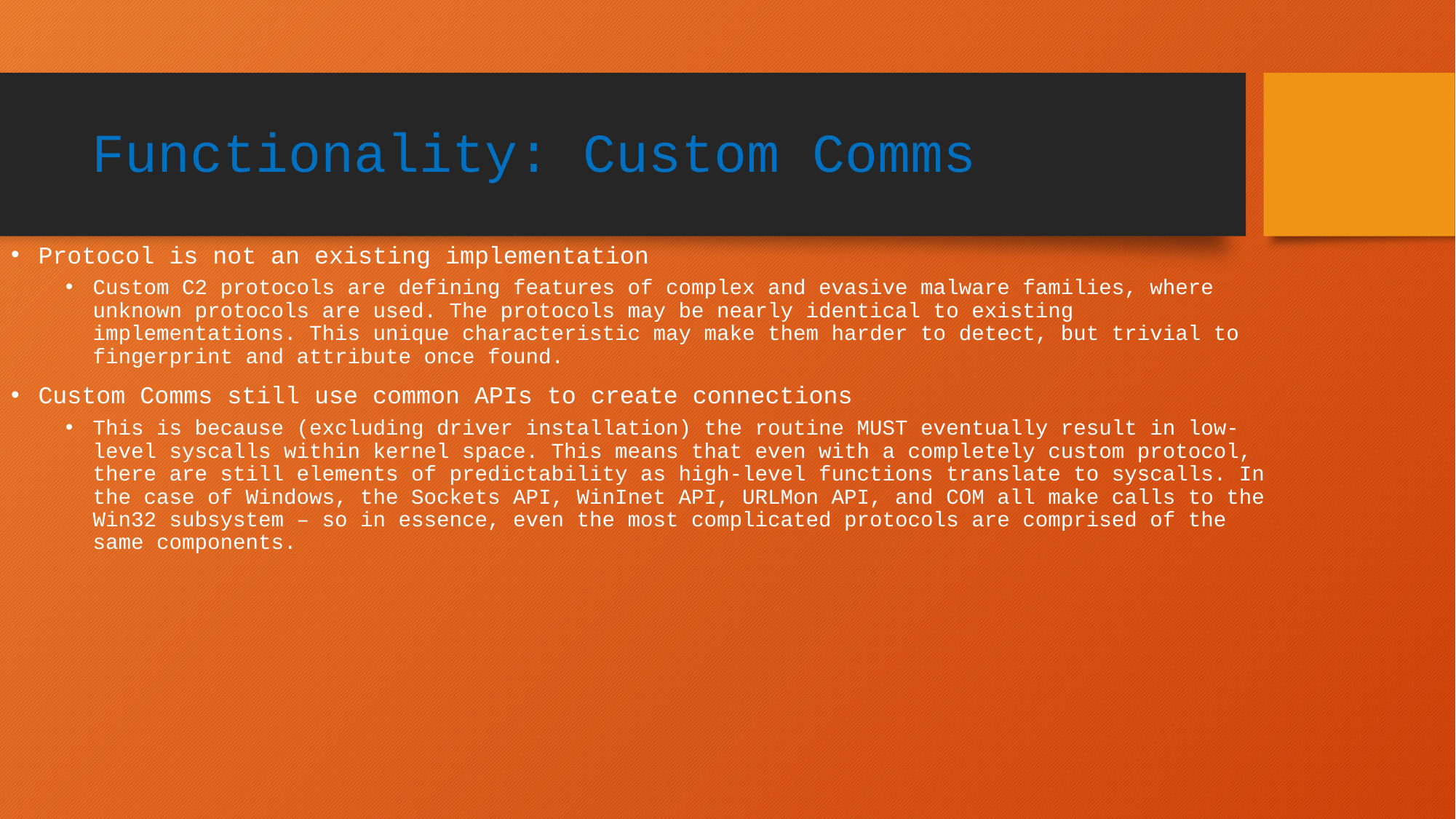

# Functionality: Custom Comms
Protocol is not an existing implementation
Custom C2 protocols are defining features of complex and evasive malware families, where unknown protocols are used. The protocols may be nearly identical to existing implementations. This unique characteristic may make them harder to detect, but trivial to fingerprint and attribute once found.
Custom Comms still use common APIs to create connections
This is because (excluding driver installation) the routine MUST eventually result in low-level syscalls within kernel space. This means that even with a completely custom protocol, there are still elements of predictability as high-level functions translate to syscalls. In the case of Windows, the Sockets API, WinInet API, URLMon API, and COM all make calls to the Win32 subsystem – so in essence, even the most complicated protocols are comprised of the same components.